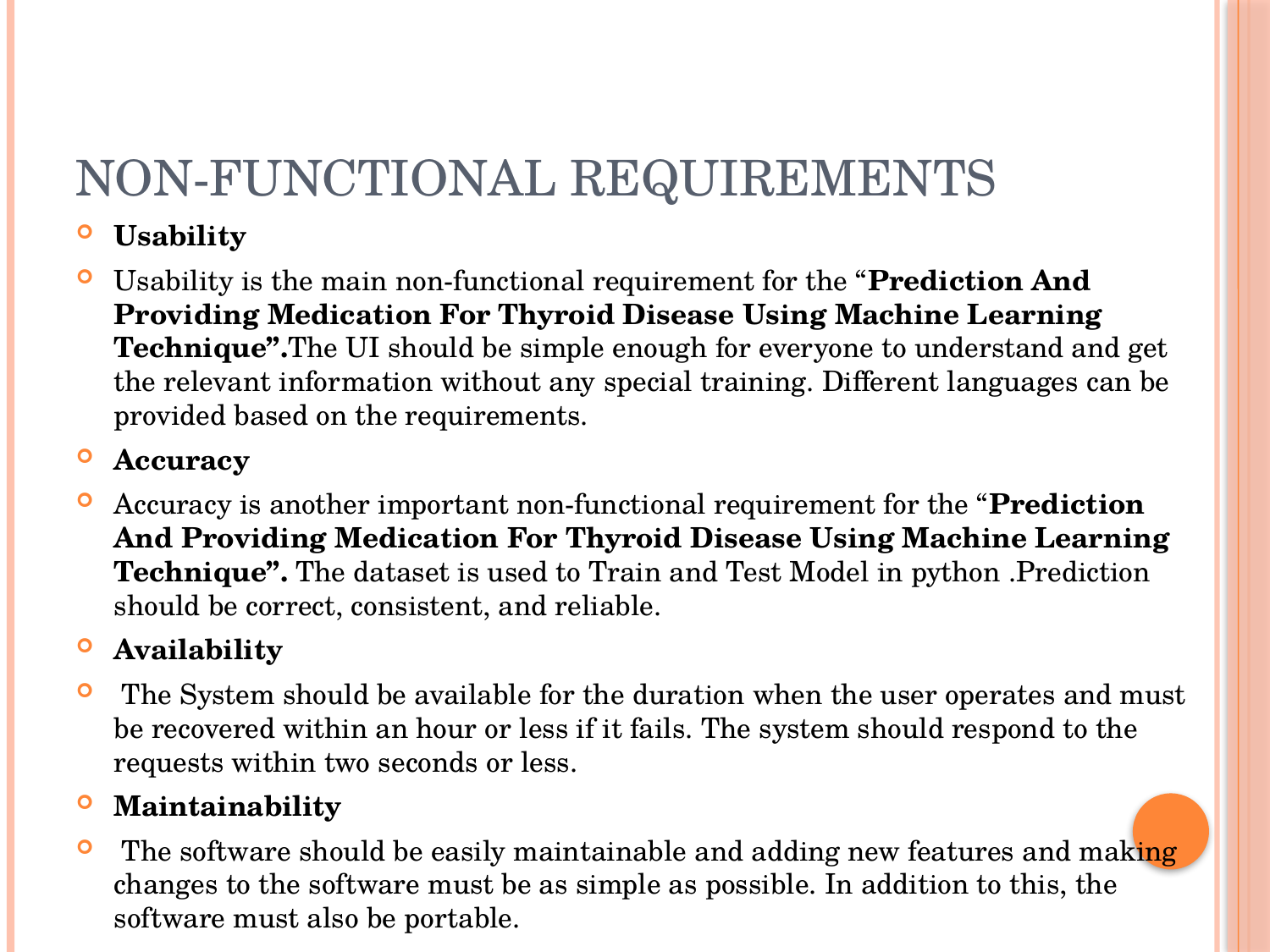

# NON-FUNCTIONAL REQUIREMENTS
Usability
Usability is the main non-functional requirement for the “Prediction And Providing Medication For Thyroid Disease Using Machine Learning Technique”.The UI should be simple enough for everyone to understand and get the relevant information without any special training. Different languages can be provided based on the requirements.
Accuracy
Accuracy is another important non-functional requirement for the “Prediction And Providing Medication For Thyroid Disease Using Machine Learning Technique”. The dataset is used to Train and Test Model in python .Prediction should be correct, consistent, and reliable.
Availability
 The System should be available for the duration when the user operates and must be recovered within an hour or less if it fails. The system should respond to the requests within two seconds or less.
Maintainability
 The software should be easily maintainable and adding new features and making changes to the software must be as simple as possible. In addition to this, the software must also be portable.